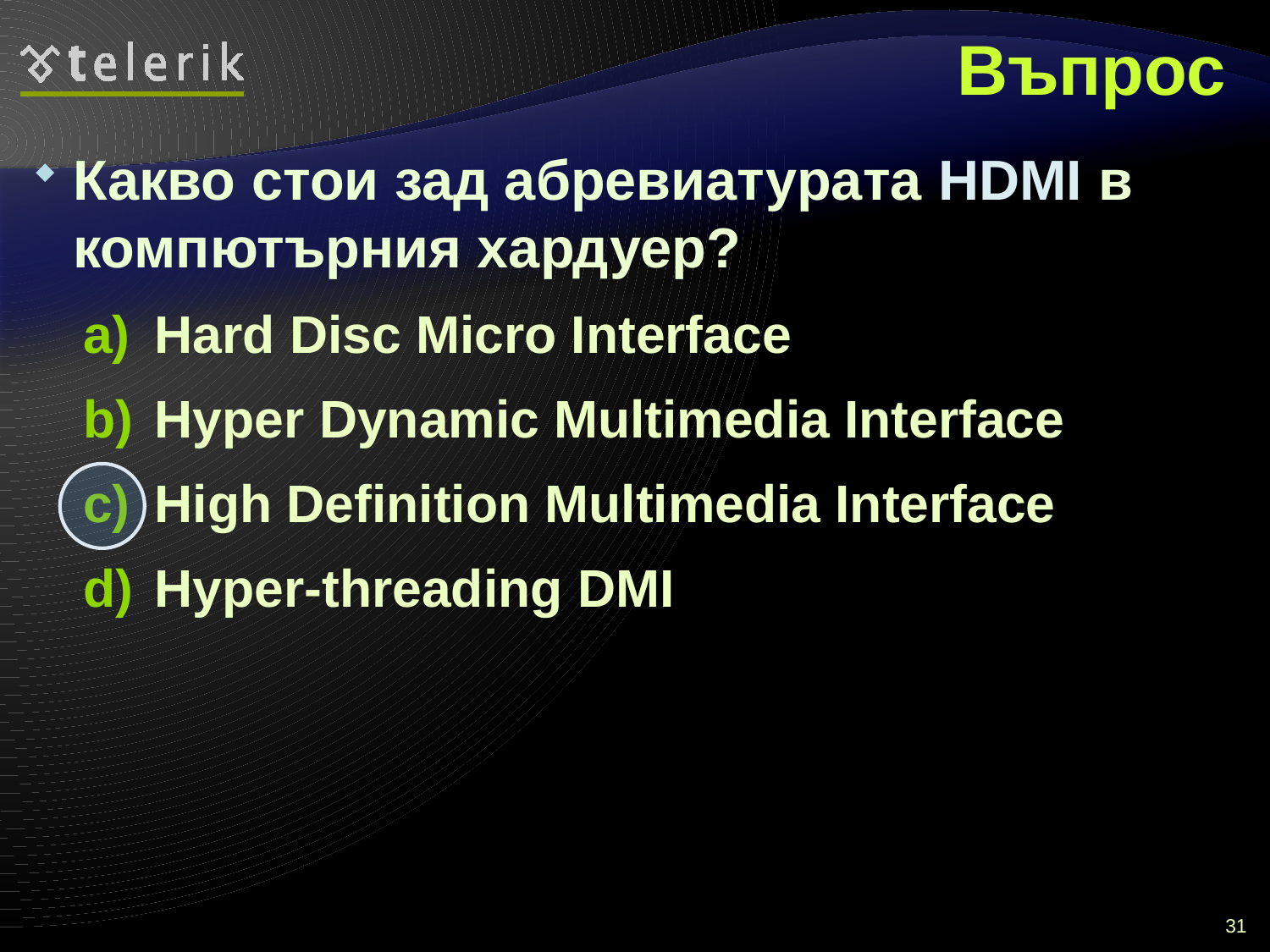

# Въпрос
Какво стои зад абревиатурата HDMI в компютърния хардуер?
Hard Disc Micro Interface
Hyper Dynamic Multimedia Interface
High Definition Multimedia Interface
Hyper-threading DMI

31